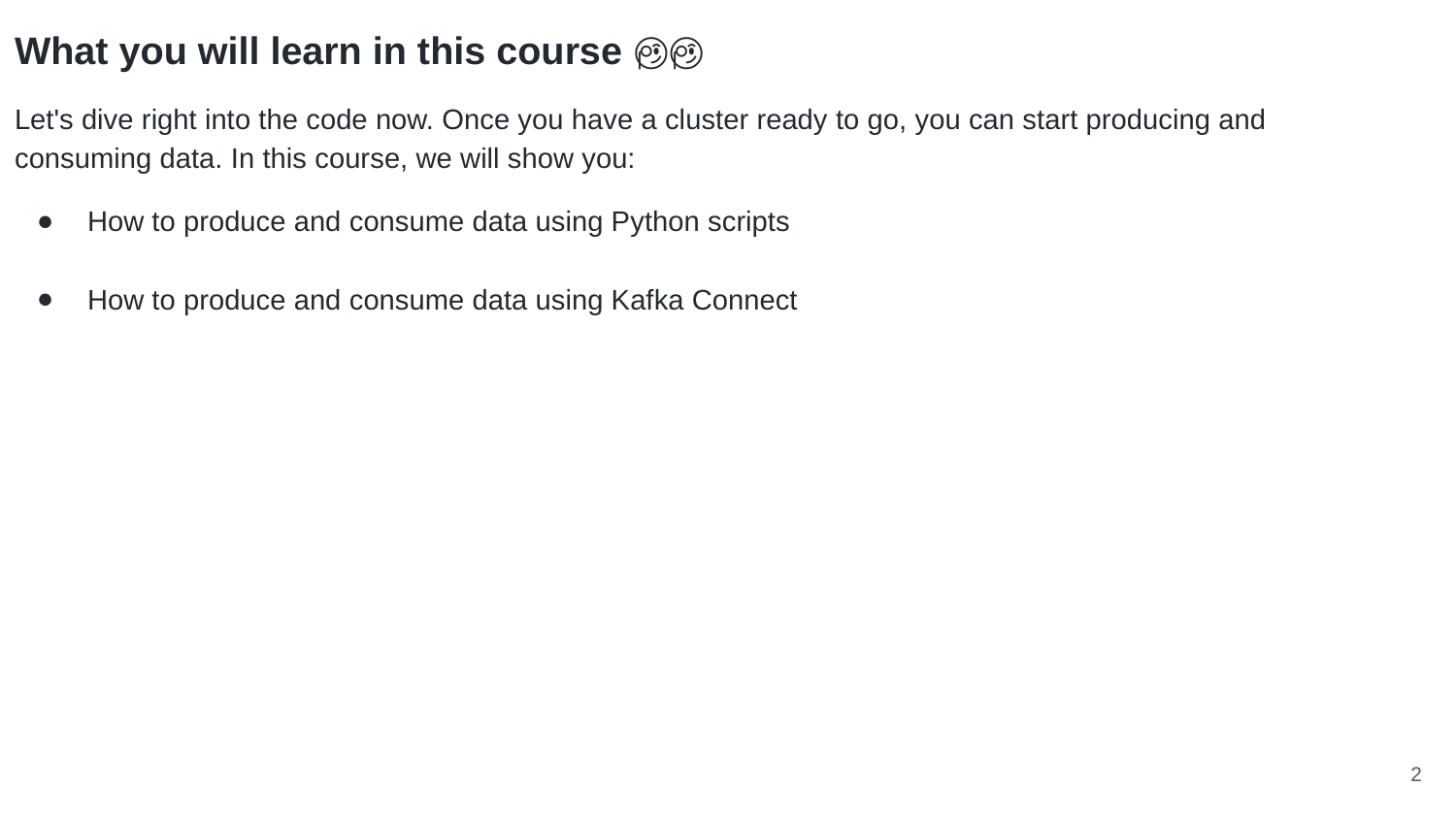

What you will learn in this course 🧐🧐
Let's dive right into the code now. Once you have a cluster ready to go, you can start producing and consuming data. In this course, we will show you:
How to produce and consume data using Python scripts
How to produce and consume data using Kafka Connect

2